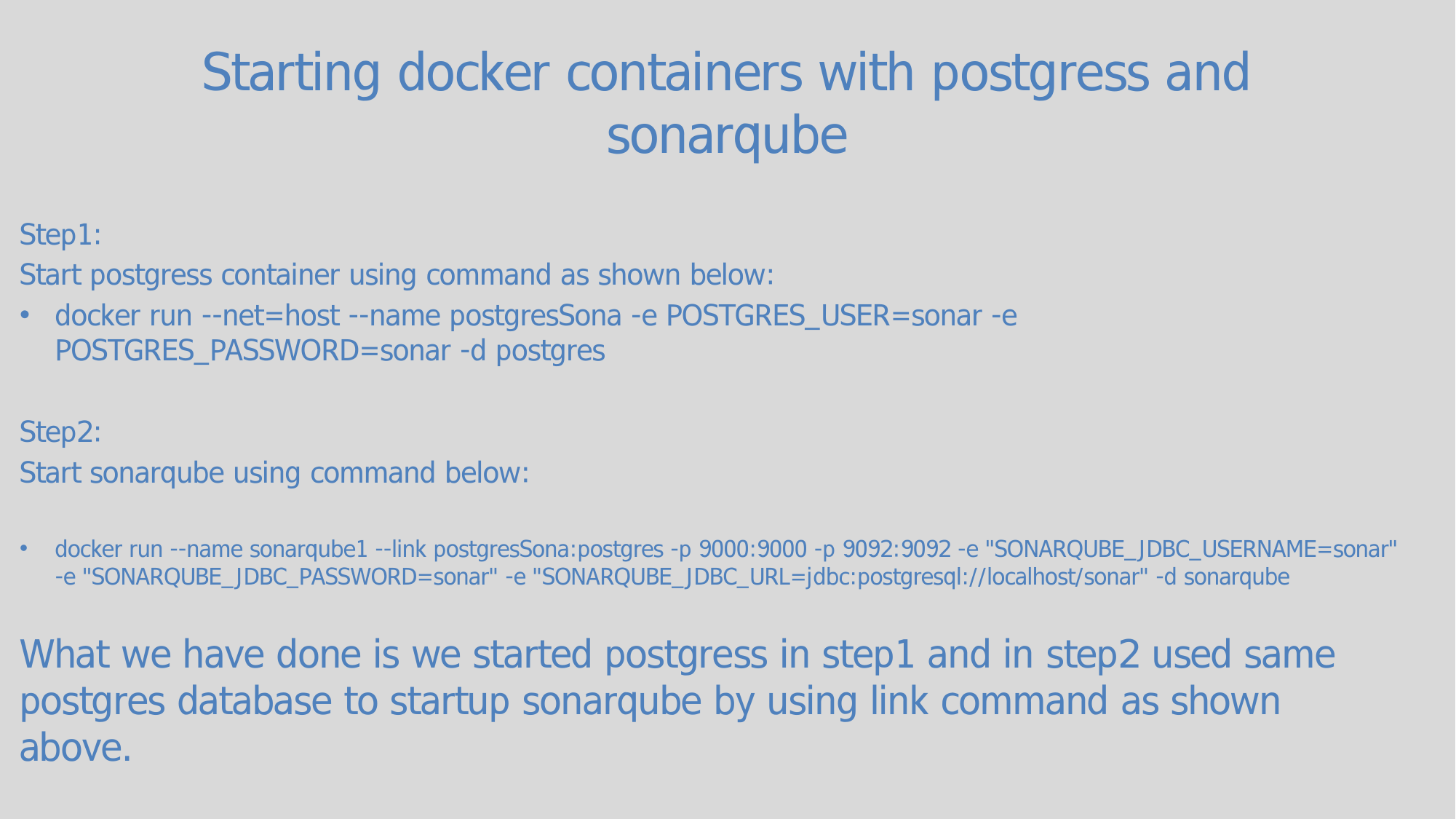

# Starting docker containers with postgress and sonarqube

Step1:
Start postgress container using command as shown below:
docker run --net=host --name postgresSona -e POSTGRES_USER=sonar -e POSTGRES_PASSWORD=sonar -d postgres

Step2:
Start sonarqube using command below:

docker run --name sonarqube1 --link postgresSona:postgres -p 9000:9000 -p 9092:9092 -e "SONARQUBE_JDBC_USERNAME=sonar" -e "SONARQUBE_JDBC_PASSWORD=sonar" -e "SONARQUBE_JDBC_URL=jdbc:postgresql://localhost/sonar" -d sonarqube

What we have done is we started postgress in step1 and in step2 used same postgres database to startup sonarqube by using link command as shown above.